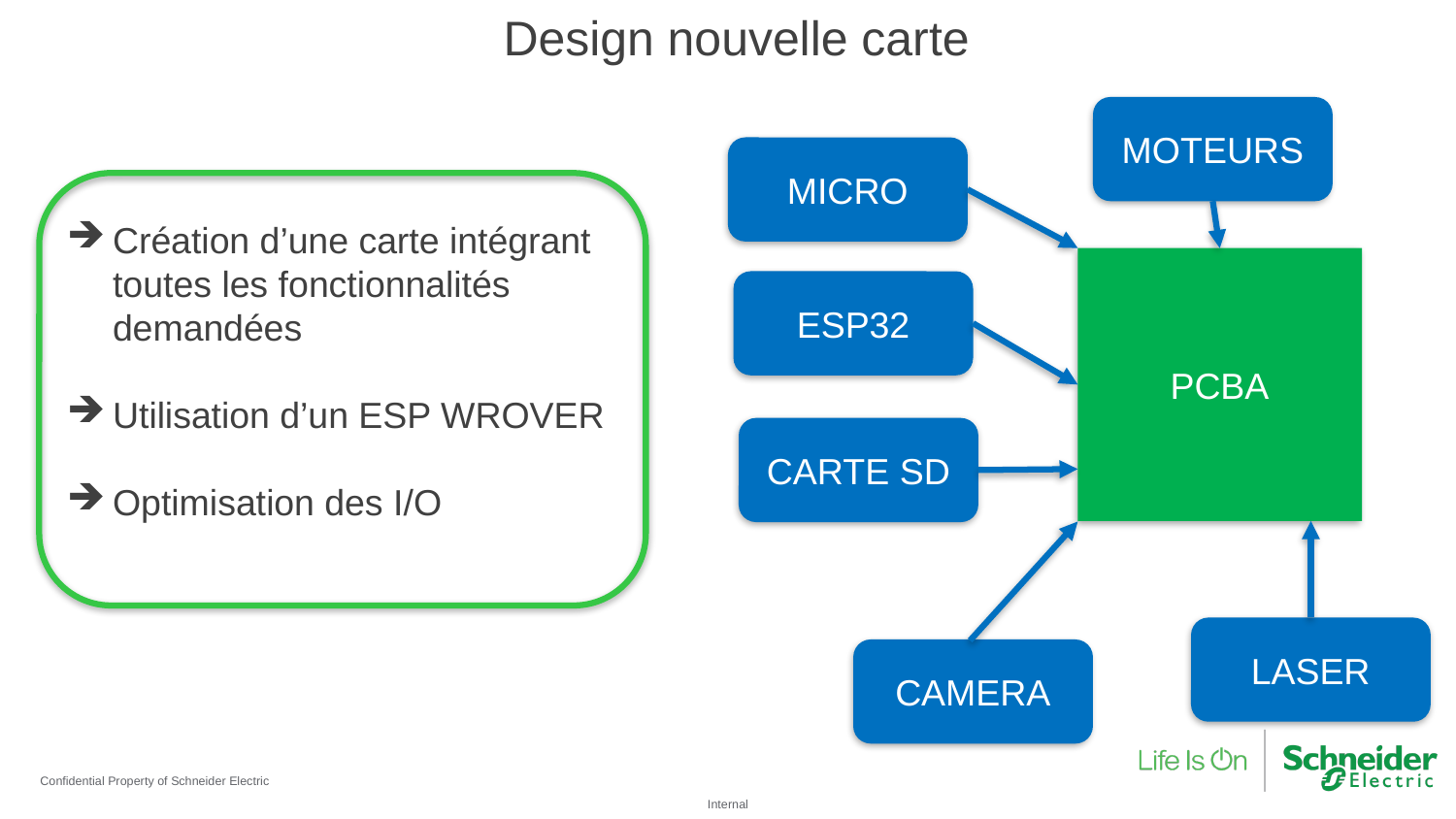

Design nouvelle carte
MOTEURS
MICRO

Création d’une carte intégrant toutes les fonctionnalités demandées

Utilisation d’un ESP WROVER

Optimisation des I/O

PCBA
ESP32
CARTE SD
LASER
CAMERA
Confidential Property of Schneider Electric